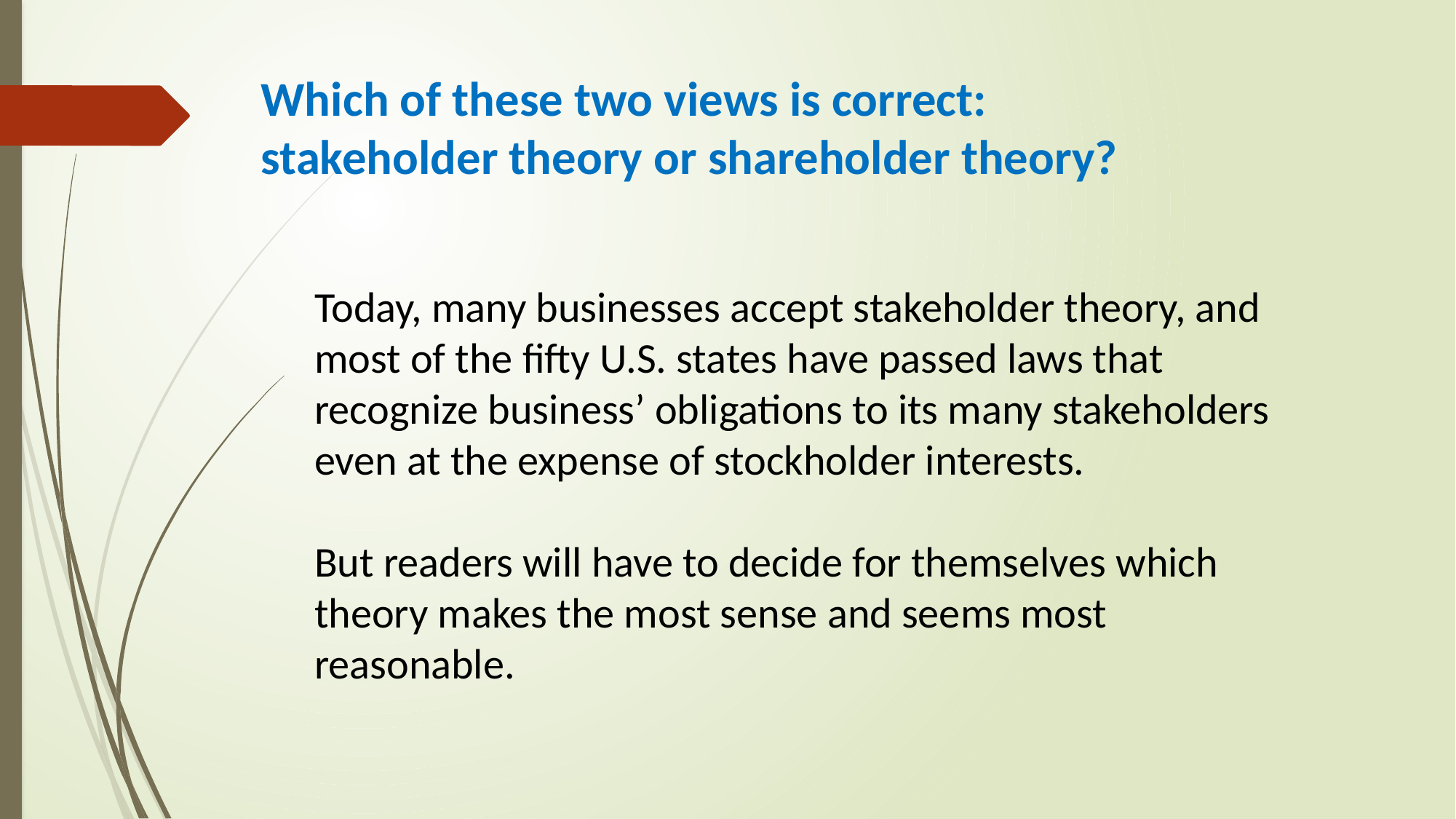

Which of these two views is correct:
stakeholder theory or shareholder theory?
Today, many businesses accept stakeholder theory, and most of the fifty U.S. states have passed laws that recognize business’ obligations to its many stakeholders even at the expense of stockholder interests.

But readers will have to decide for themselves which theory makes the most sense and seems most reasonable.